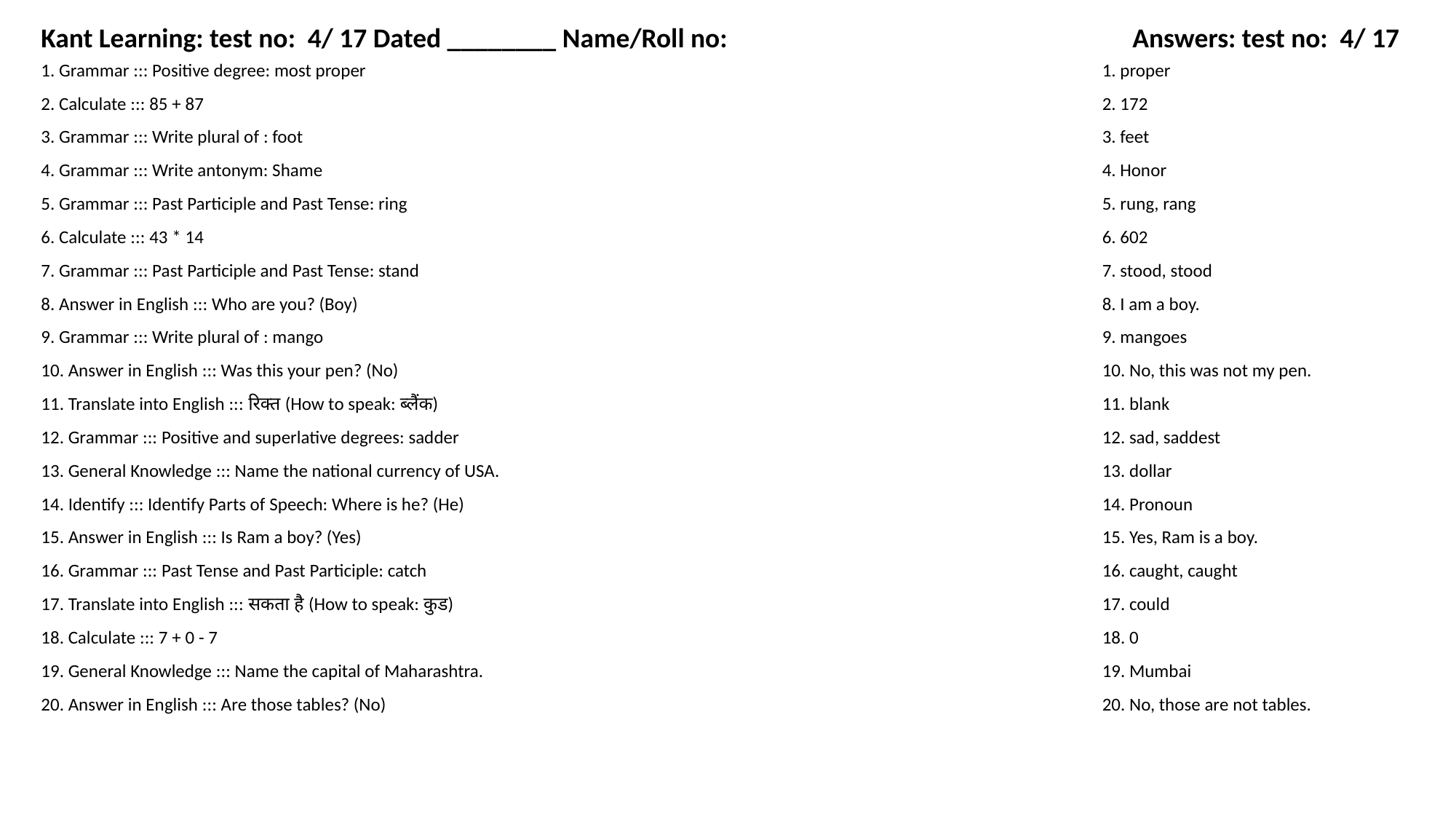

Kant Learning: test no:  4/ 17 Dated ________ Name/Roll no:
Answers: test no:  4/ 17
1. Grammar ::: Positive degree: most proper
1. proper
2. Calculate ::: 85 + 87
2. 172
3. Grammar ::: Write plural of : foot
3. feet
4. Grammar ::: Write antonym: Shame
4. Honor
5. Grammar ::: Past Participle and Past Tense: ring
5. rung, rang
6. Calculate ::: 43 * 14
6. 602
7. Grammar ::: Past Participle and Past Tense: stand
7. stood, stood
8. Answer in English ::: Who are you? (Boy)
8. I am a boy.
9. Grammar ::: Write plural of : mango
9. mangoes
10. Answer in English ::: Was this your pen? (No)
10. No, this was not my pen.
11. Translate into English ::: रिक्त (How to speak: ब्लैंक)
11. blank
12. Grammar ::: Positive and superlative degrees: sadder
12. sad, saddest
13. General Knowledge ::: Name the national currency of USA.
13. dollar
14. Identify ::: Identify Parts of Speech: Where is he? (He)
14. Pronoun
15. Answer in English ::: Is Ram a boy? (Yes)
15. Yes, Ram is a boy.
16. Grammar ::: Past Tense and Past Participle: catch
16. caught, caught
17. Translate into English ::: सकता है (How to speak: कुड)
17. could
18. Calculate ::: 7 + 0 - 7
18. 0
19. General Knowledge ::: Name the capital of Maharashtra.
19. Mumbai
20. Answer in English ::: Are those tables? (No)
20. No, those are not tables.